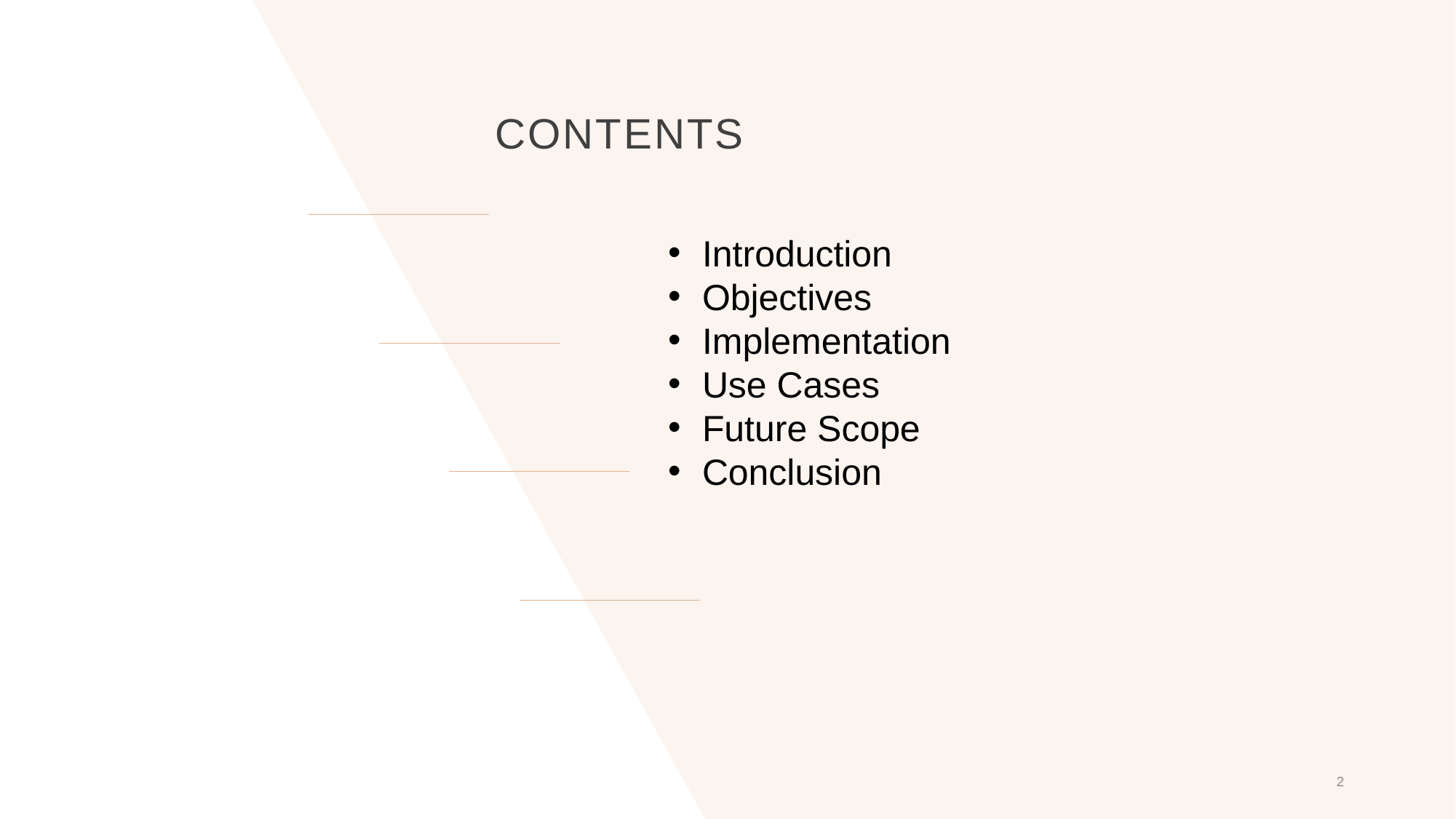

# CONTENTS
Introduction
Objectives
Implementation
Use Cases
Future Scope
Conclusion

2